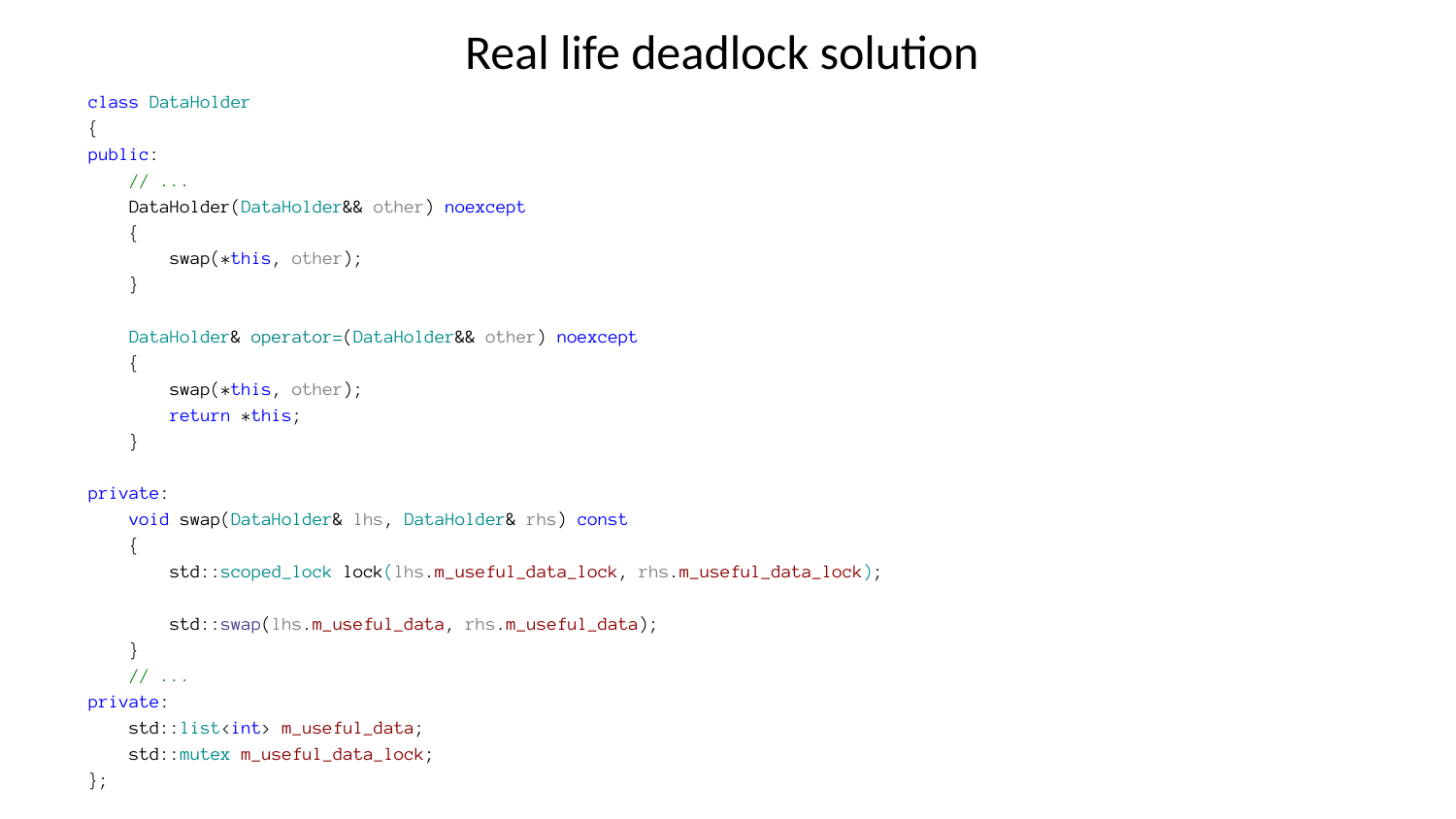

Real life deadlock solution
class DataHolder
{
public:
    // ...
    DataHolder(DataHolder&& other) noexcept
    {
        swap(*this, other);
    }

    DataHolder& operator=(DataHolder&& other) noexcept
    {
        swap(*this, other);
        return *this;
    }

private:
    void swap(DataHolder& lhs, DataHolder& rhs) const
    {
        std::scoped_lock lock(lhs.m_useful_data_lock, rhs.m_useful_data_lock);

        std::swap(lhs.m_useful_data, rhs.m_useful_data);
    }
    // ...
private:
    std::list<int> m_useful_data;
    std::mutex m_useful_data_lock;
};